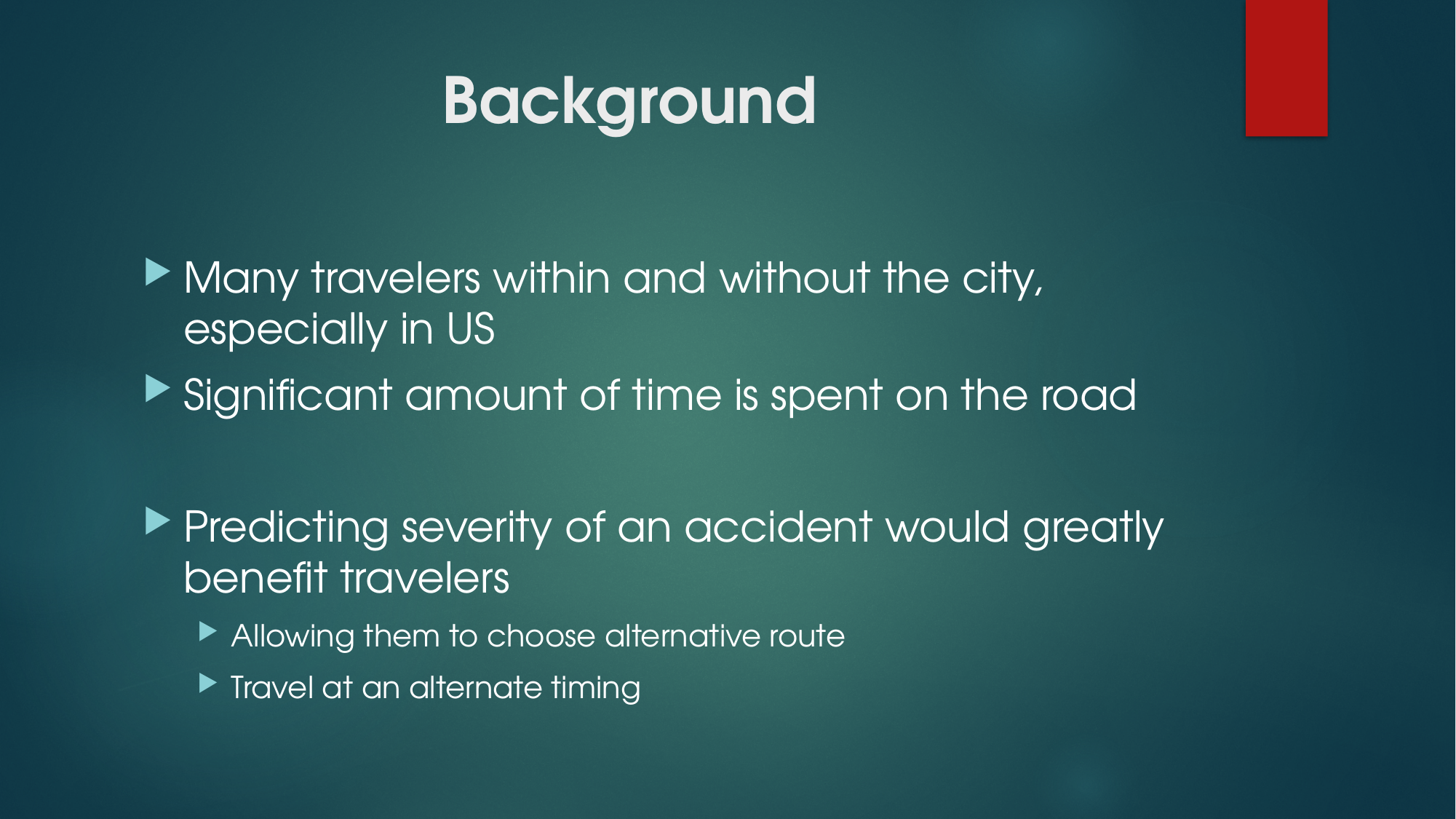

# Background
Many travelers within and without the city, especially in US
Significant amount of time is spent on the road

Predicting severity of an accident would greatly benefit travelers
Allowing them to choose alternative route
Travel at an alternate timing